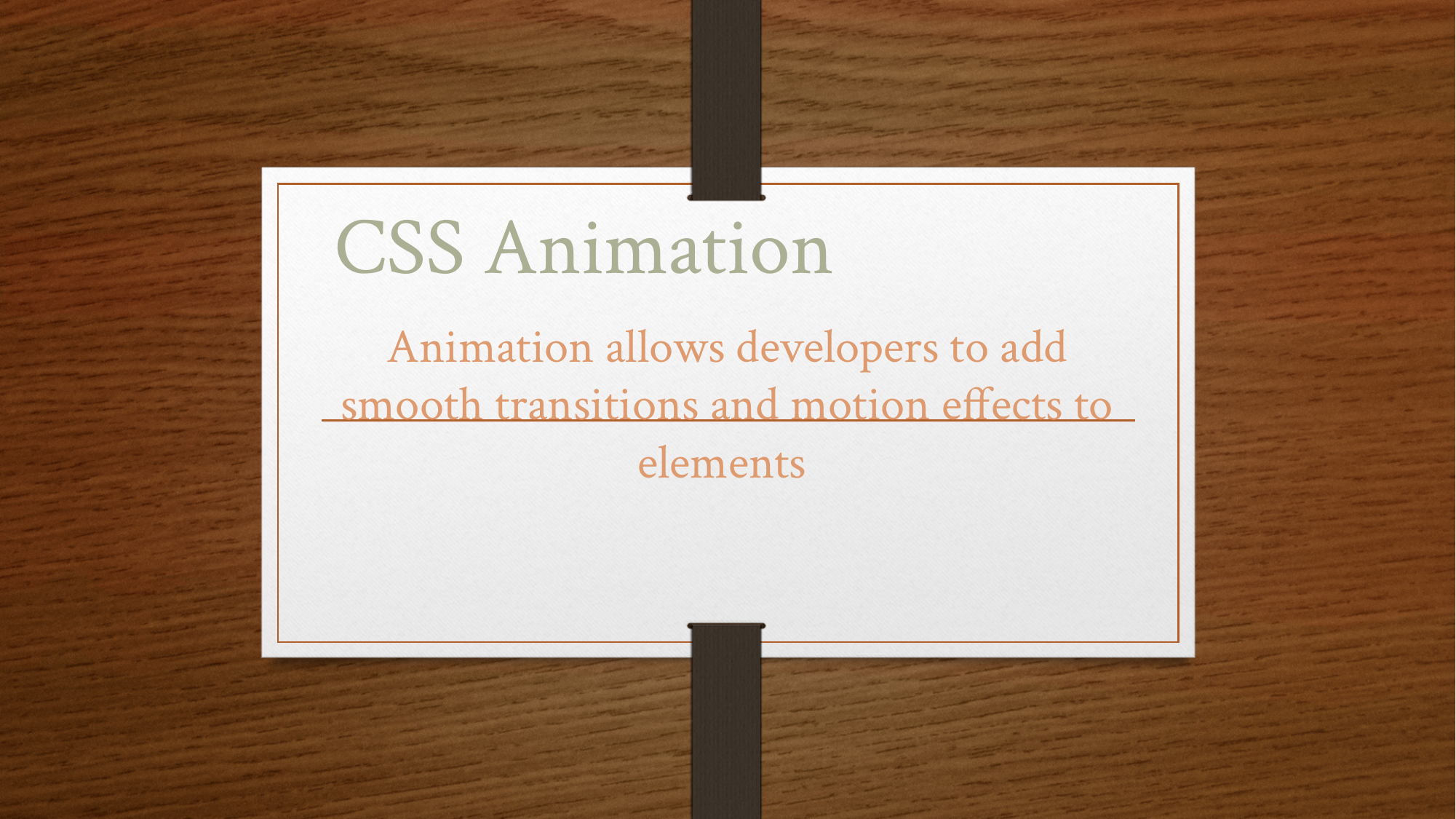

# CSS Animation
Animation allows developers to add smooth transitions and motion effects to elements